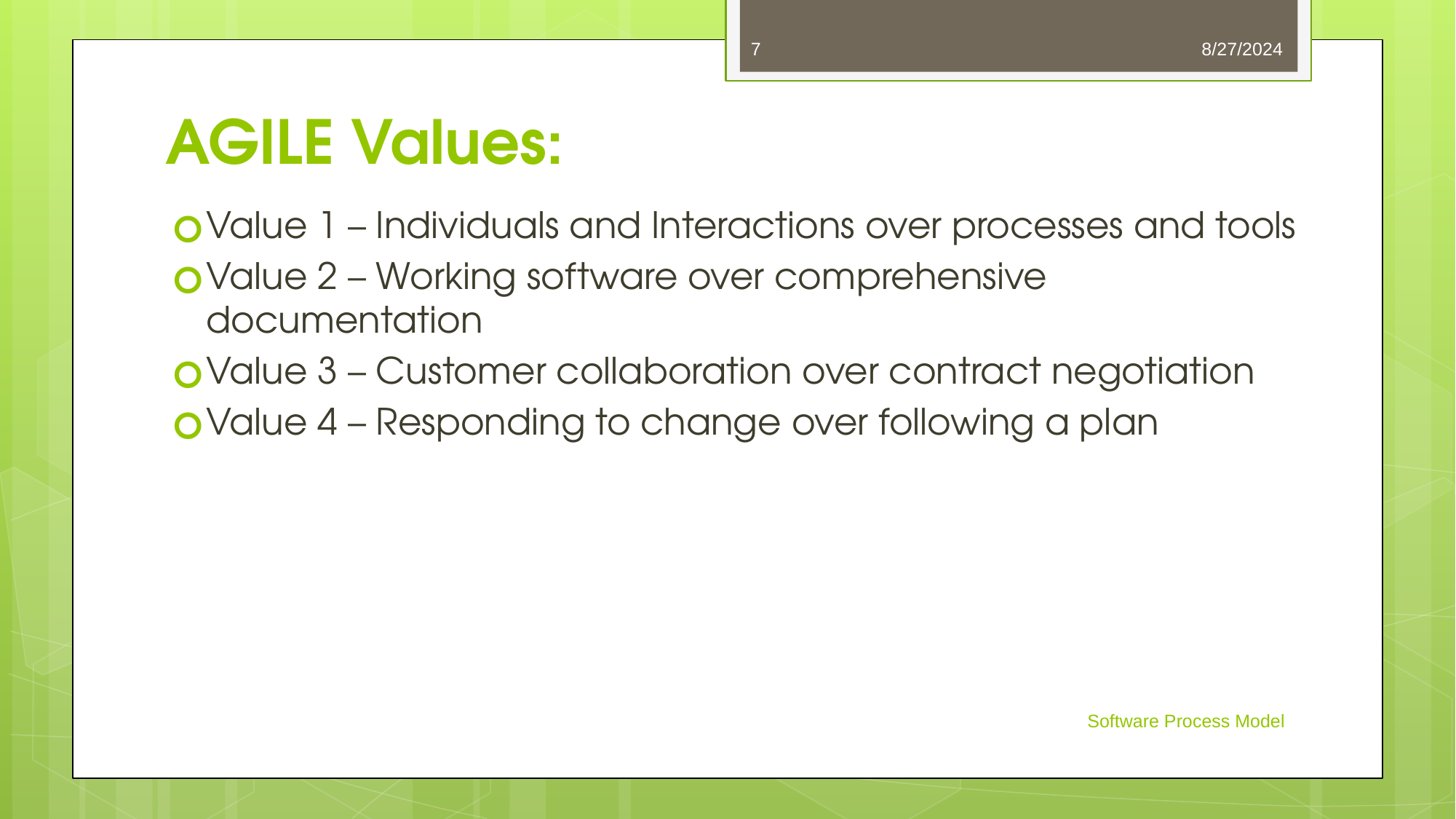

7
8/27/2024
# AGILE Values:
Value 1 – Individuals and Interactions over processes and tools
Value 2 – Working software over comprehensive documentation
Value 3 – Customer collaboration over contract negotiation
Value 4 – Responding to change over following a plan
Software Process Model